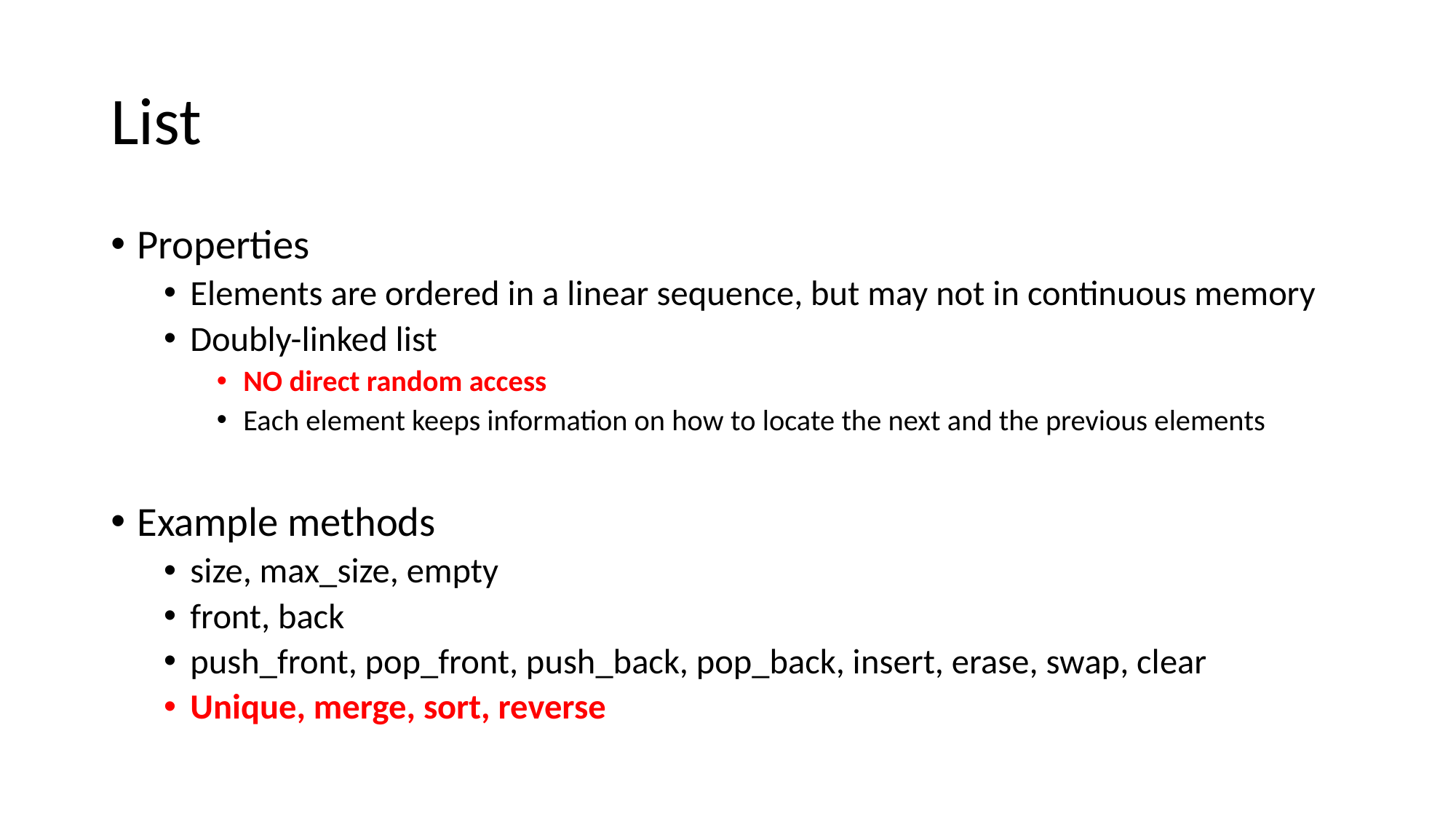

# List
Properties
Elements are ordered in a linear sequence, but may not in continuous memory
Doubly-linked list
NO direct random access
Each element keeps information on how to locate the next and the previous elements

Example methods
size, max_size, empty
front, back
push_front, pop_front, push_back, pop_back, insert, erase, swap, clear
Unique, merge, sort, reverse